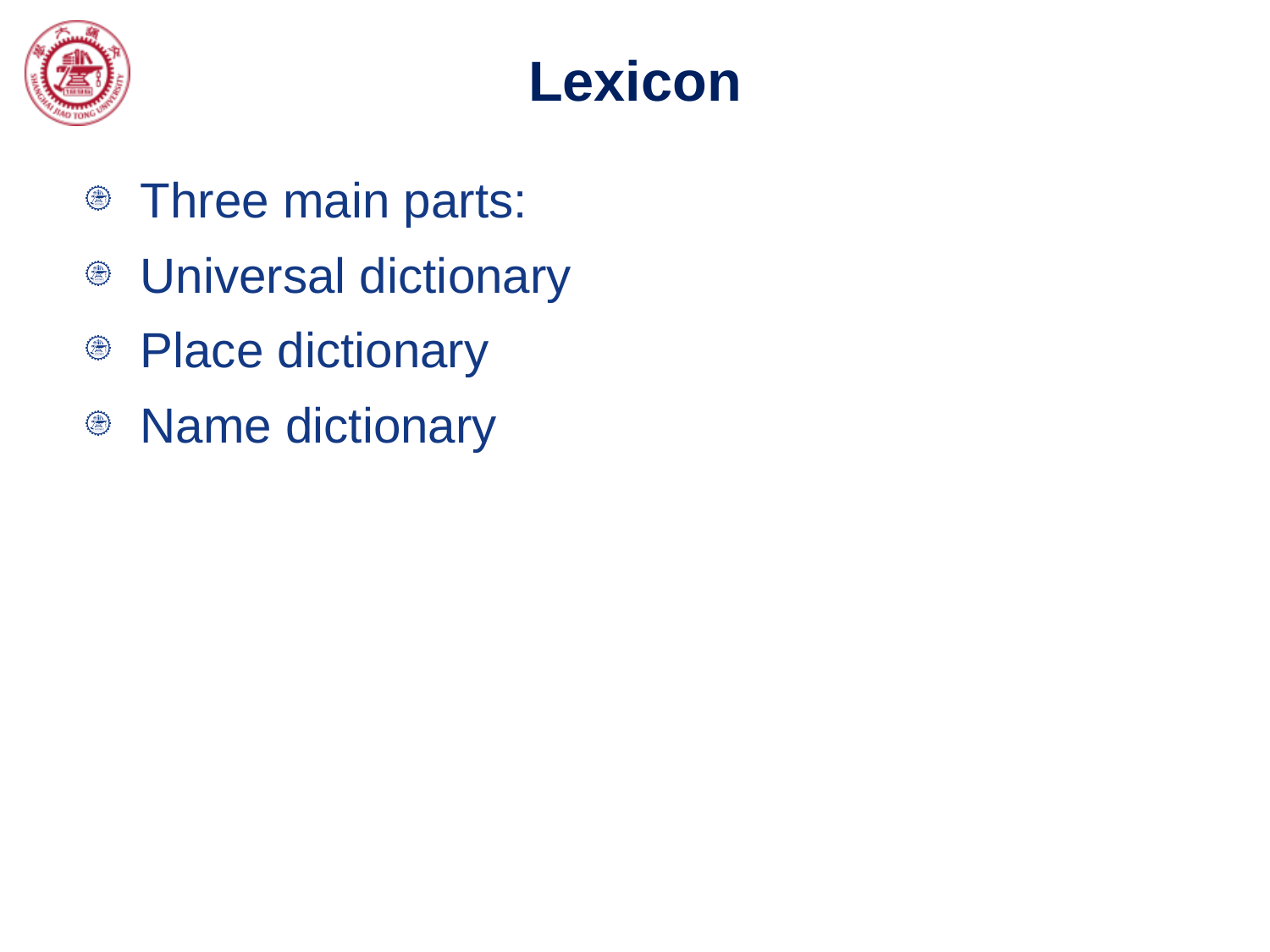

# Lexicon
Three main parts:
Universal dictionary
Place dictionary
Name dictionary